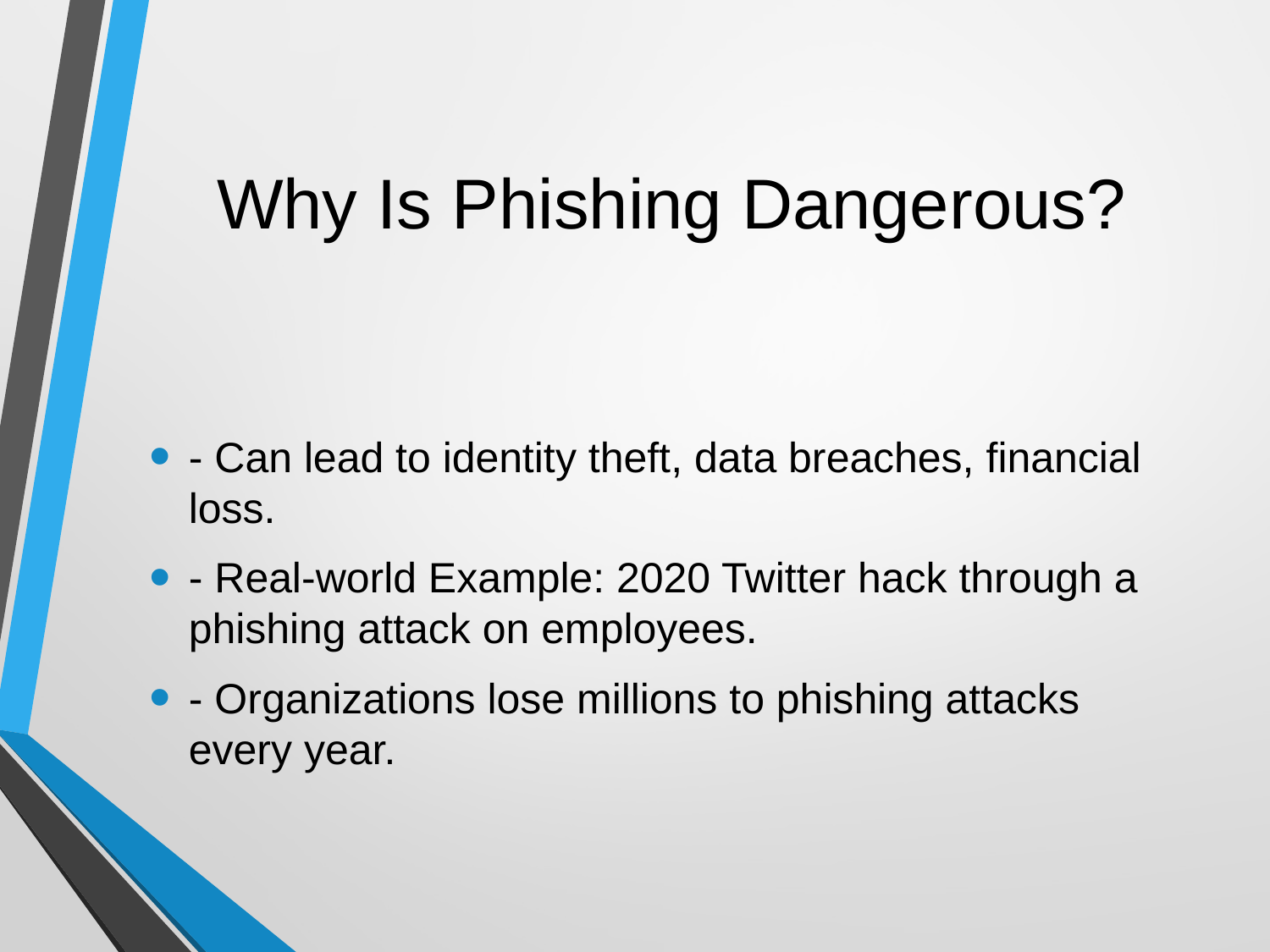

# Why Is Phishing Dangerous?
- Can lead to identity theft, data breaches, financial loss.
- Real-world Example: 2020 Twitter hack through a phishing attack on employees.
- Organizations lose millions to phishing attacks every year.